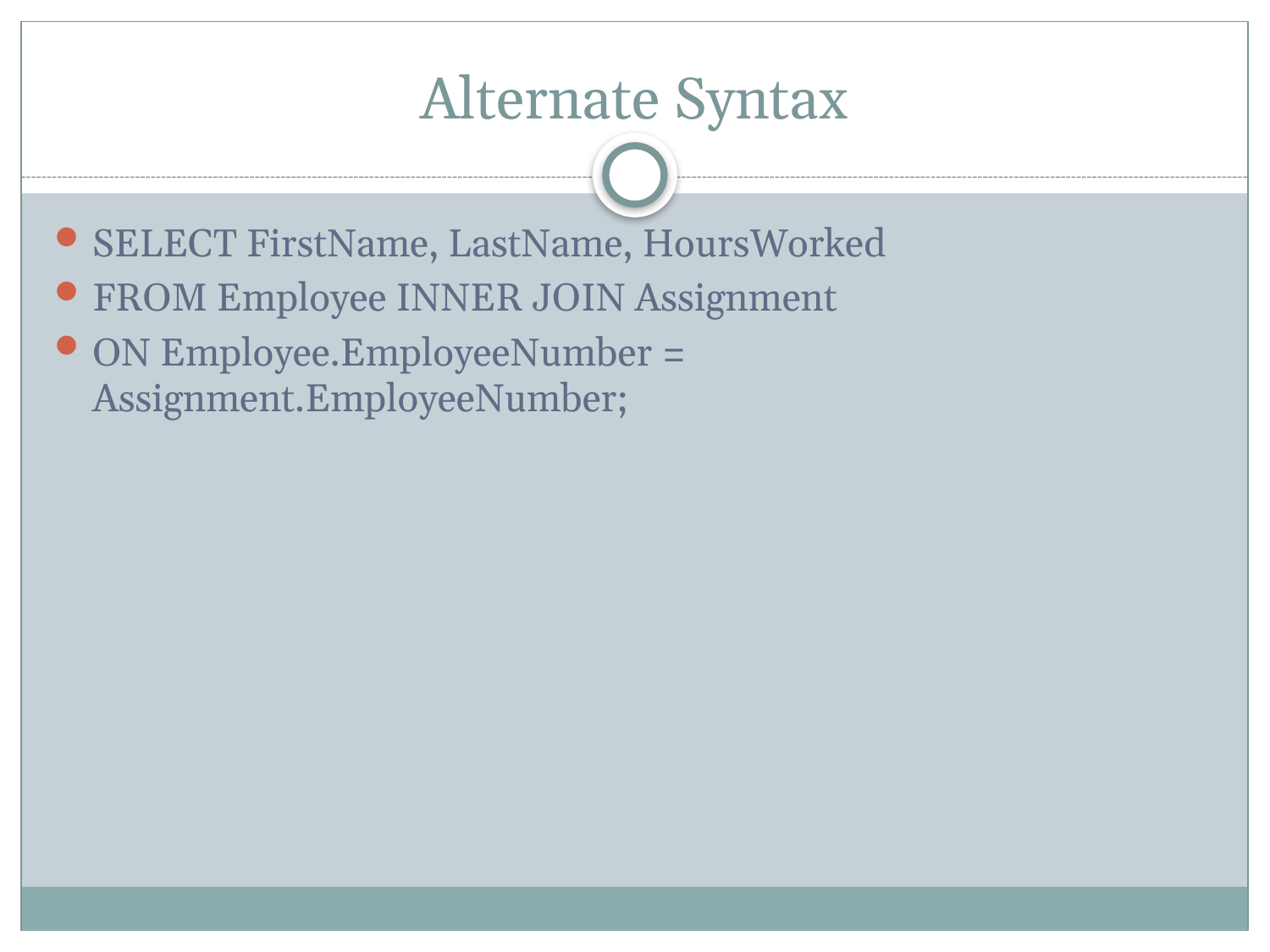

# Alternate Syntax
SELECT FirstName, LastName, HoursWorked
FROM Employee INNER JOIN Assignment
ON Employee.EmployeeNumber = Assignment.EmployeeNumber;